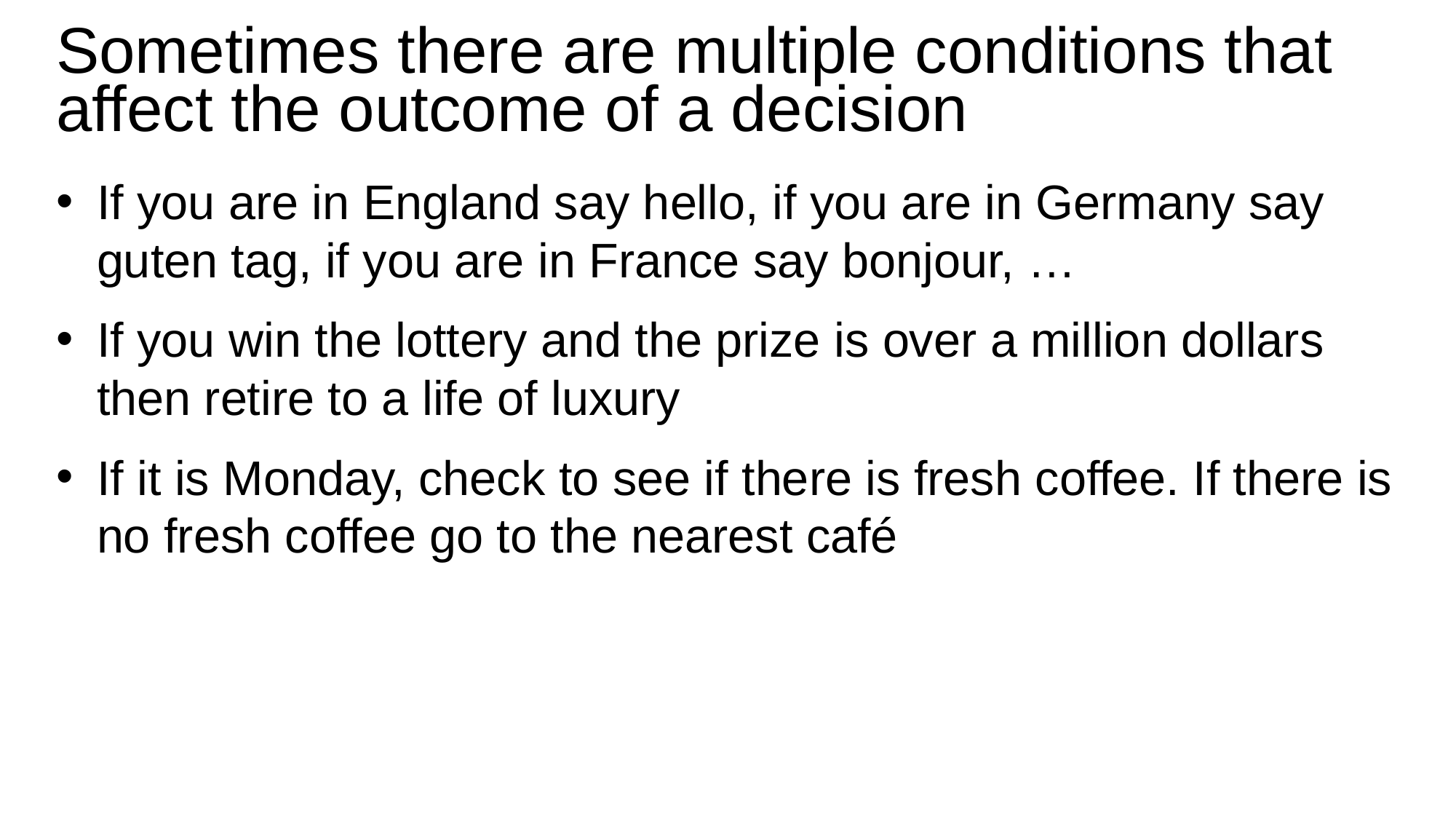

# Sometimes there are multiple conditions that affect the outcome of a decision
If you are in England say hello, if you are in Germany say guten tag, if you are in France say bonjour, …
If you win the lottery and the prize is over a million dollars then retire to a life of luxury
If it is Monday, check to see if there is fresh coffee. If there is no fresh coffee go to the nearest café